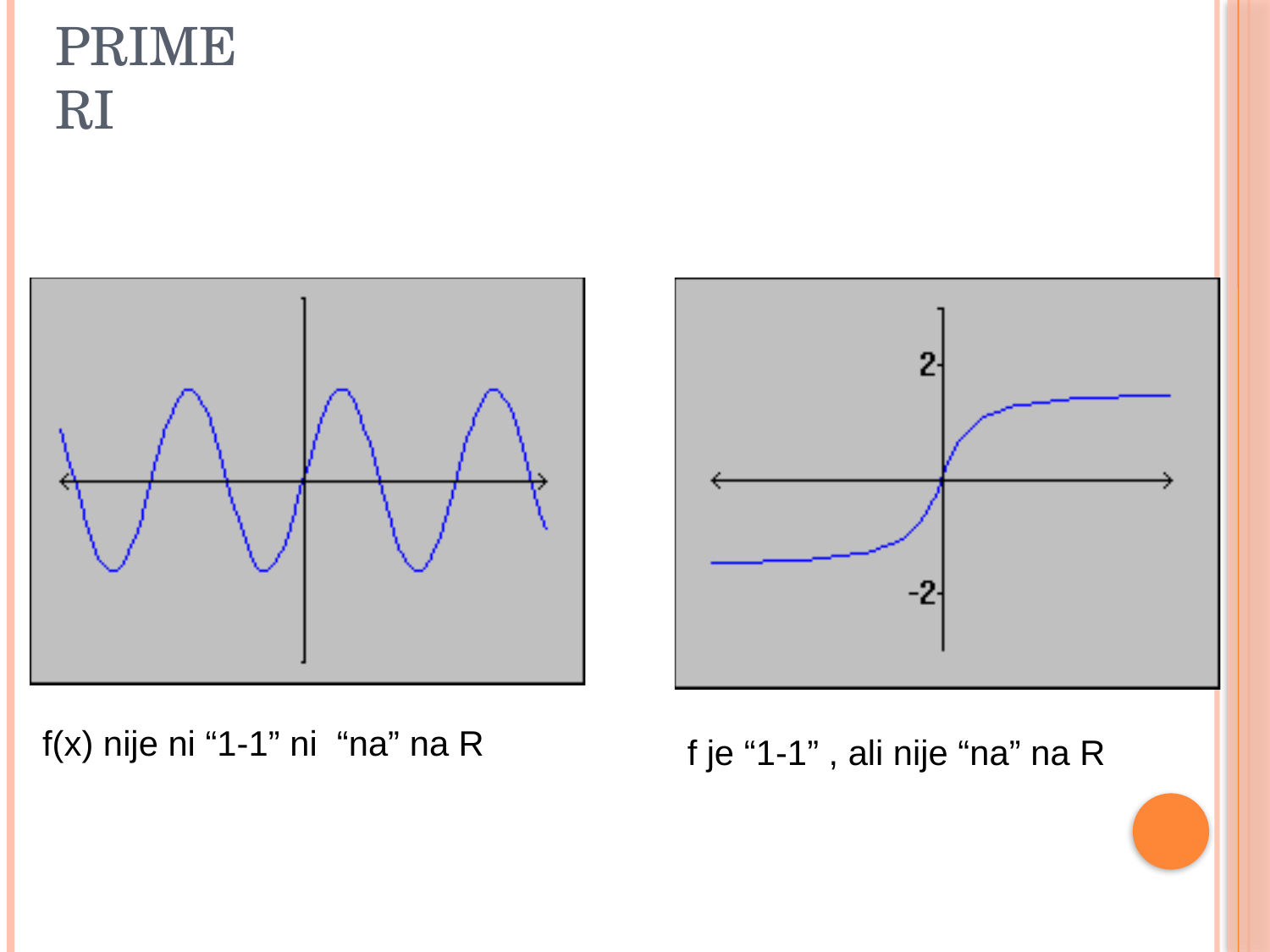

# Primeri

f(x) nije ni “1-1” ni  “na” na R
f je “1-1” , ali nije “na” na R